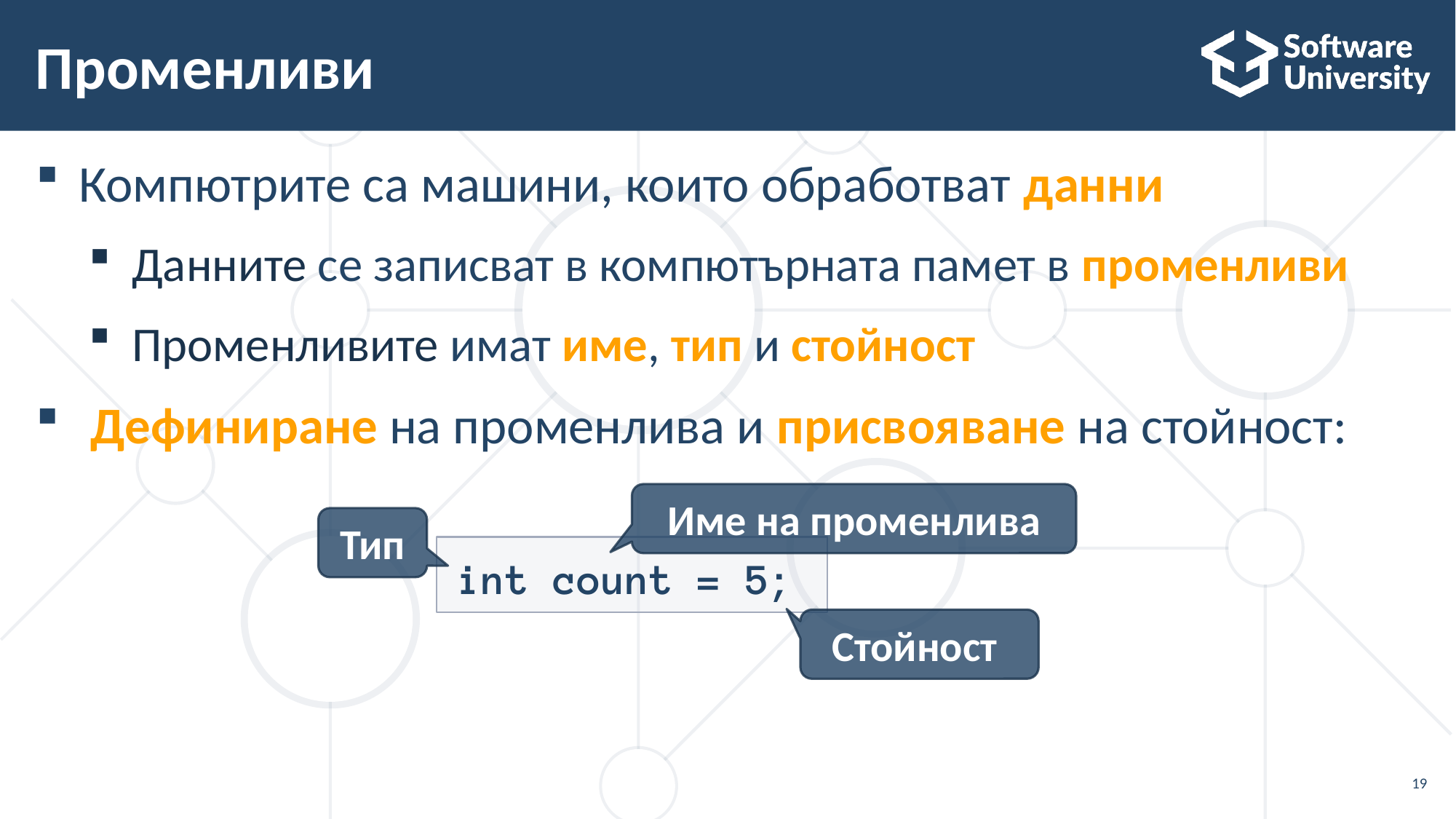

# Променливи
Компютрите са машини, които обработват данни
Данните се записват в компютърната памет в променливи
Променливите имат име, тип и стойност
 Дефиниране на променлива и присвояване на стойност:
Име на променлива
Тип
int count = 5;
Стойност
19